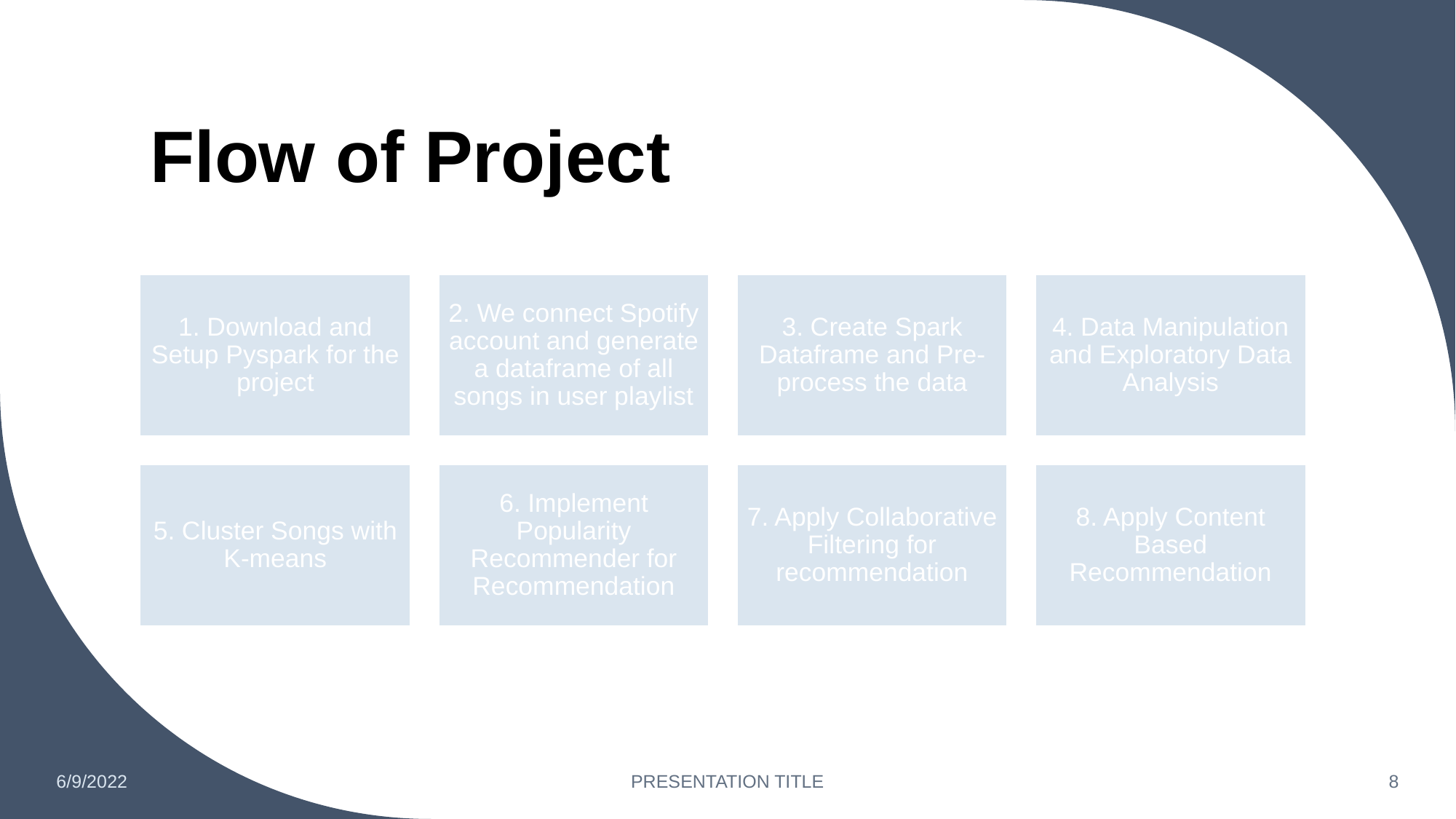

# Flow of Project
1. Download and Setup Pyspark for the project
2. We connect Spotify account and generate a dataframe of all songs in user playlist
3. Create Spark Dataframe and Pre-process the data
4. Data Manipulation and Exploratory Data Analysis
5. Cluster Songs with K-means
6. Implement Popularity Recommender for Recommendation
7. Apply Collaborative Filtering for recommendation
8. Apply Content Based Recommendation
6/9/2022
PRESENTATION TITLE
8